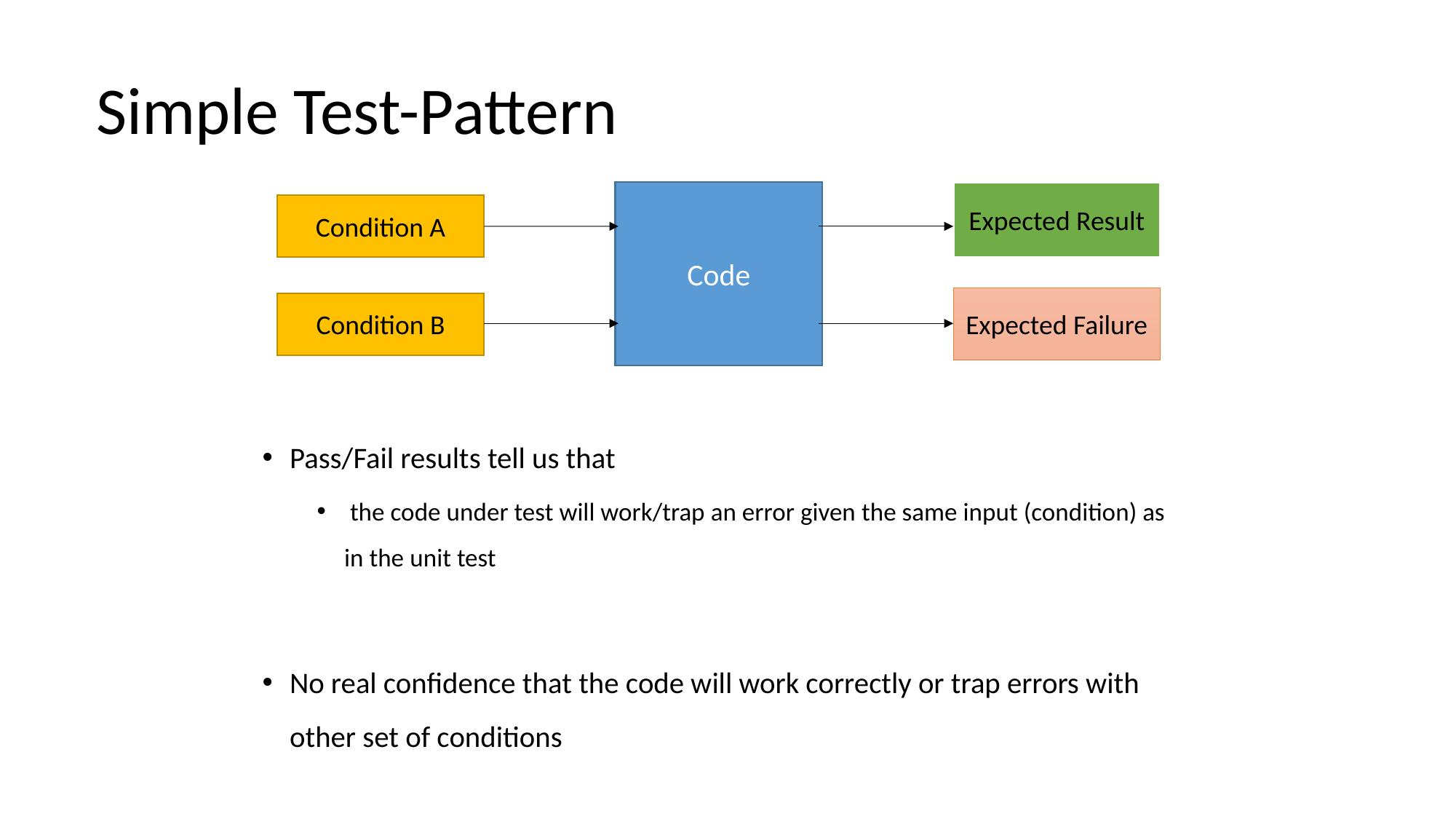

# Simple Test-Pattern
Code
Expected Result
Condition A
Expected Failure
Condition B
Pass/Fail results tell us that
 the code under test will work/trap an error given the same input (condition) as in the unit test

No real confidence that the code will work correctly or trap errors with other set of conditions